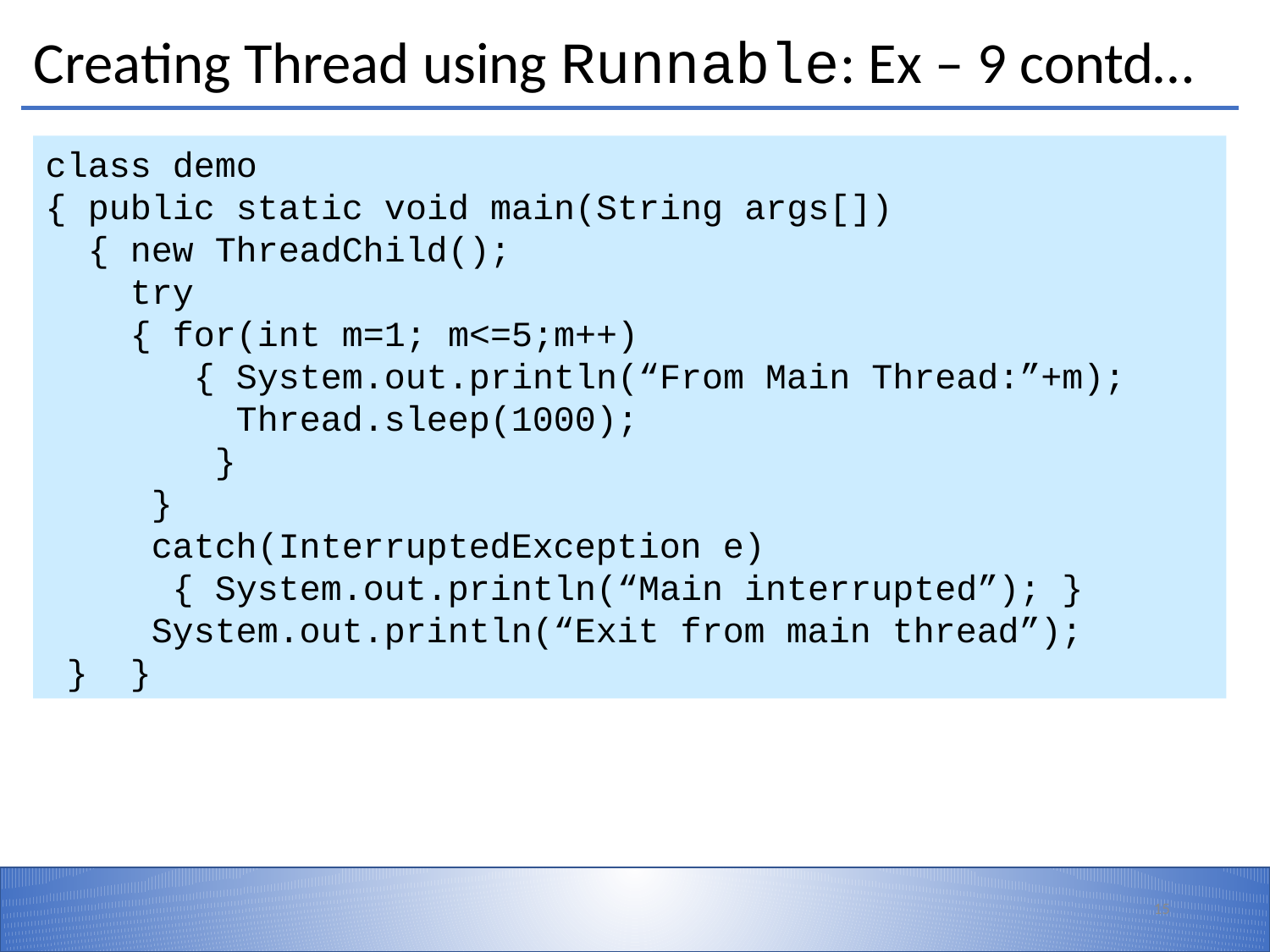

# Creating Thread using Runnable: Ex – 9 contd…
class demo
{ public static void main(String args[])
  { new ThreadChild();
    try
    { for(int m=1; m<=5;m++)
       { System.out.println(“From Main Thread:”+m);
         Thread.sleep(1000);
        }
     }
     catch(InterruptedException e)
      { System.out.println(“Main interrupted”); }
     System.out.println(“Exit from main thread”);
 }  }
15